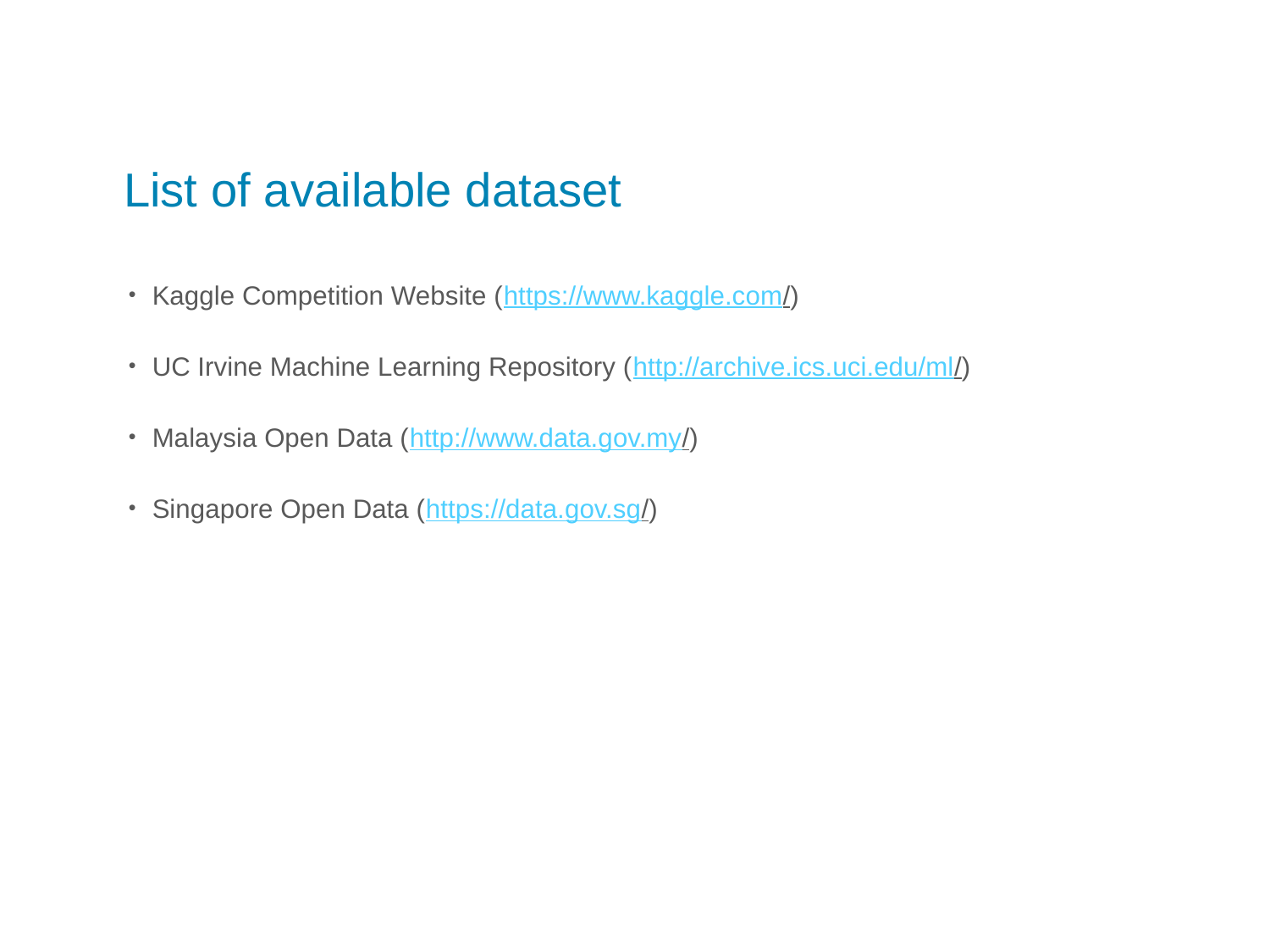

# List of available dataset
Kaggle Competition Website (https://www.kaggle.com/)
UC Irvine Machine Learning Repository (http://archive.ics.uci.edu/ml/)
Malaysia Open Data (http://www.data.gov.my/)
Singapore Open Data (https://data.gov.sg/)